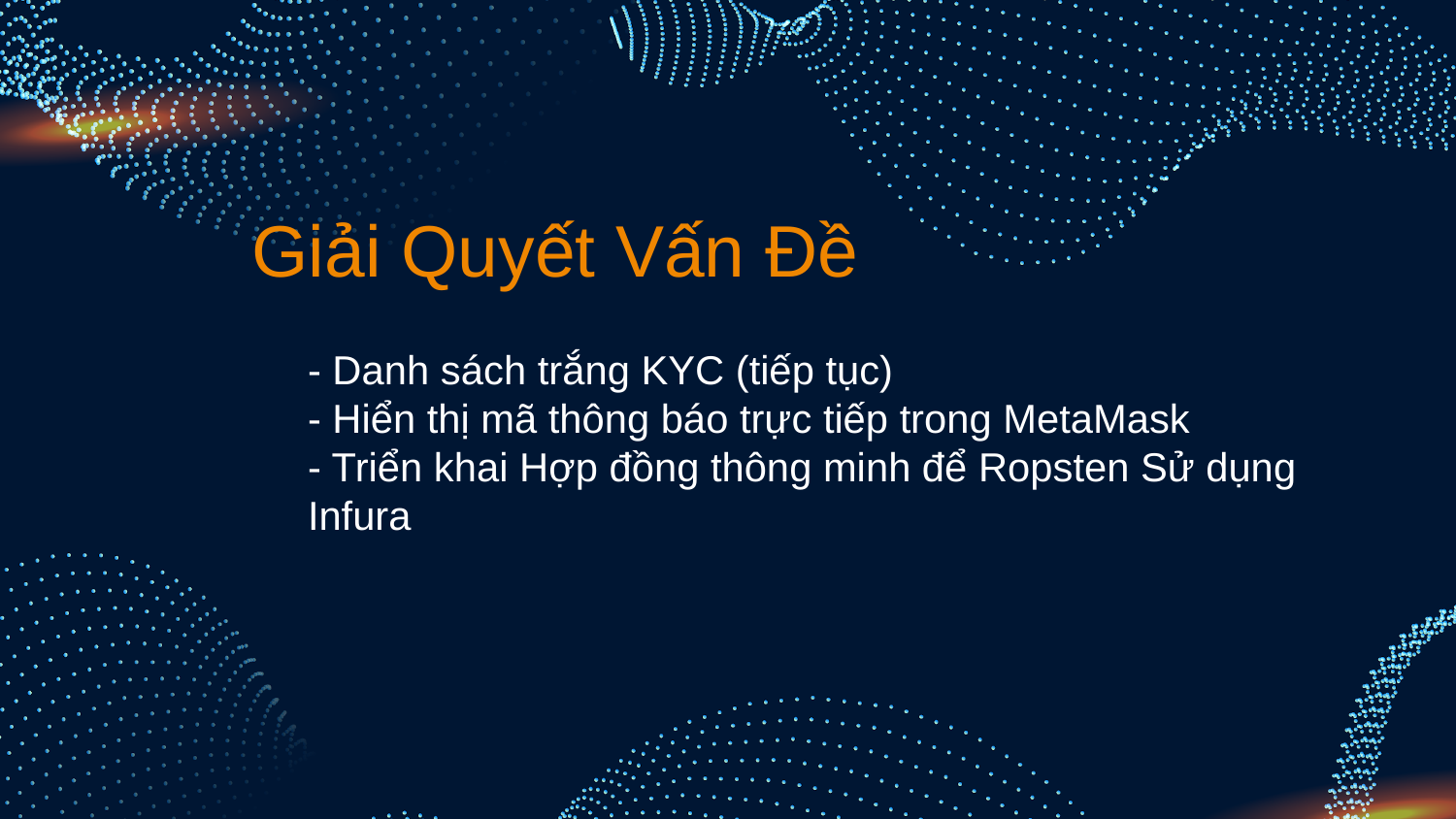

# Giải Quyết Vấn Đề
- Danh sách trắng KYC (tiếp tục)
- Hiển thị mã thông báo trực tiếp trong MetaMask
- Triển khai Hợp đồng thông minh để Ropsten Sử dụng Infura